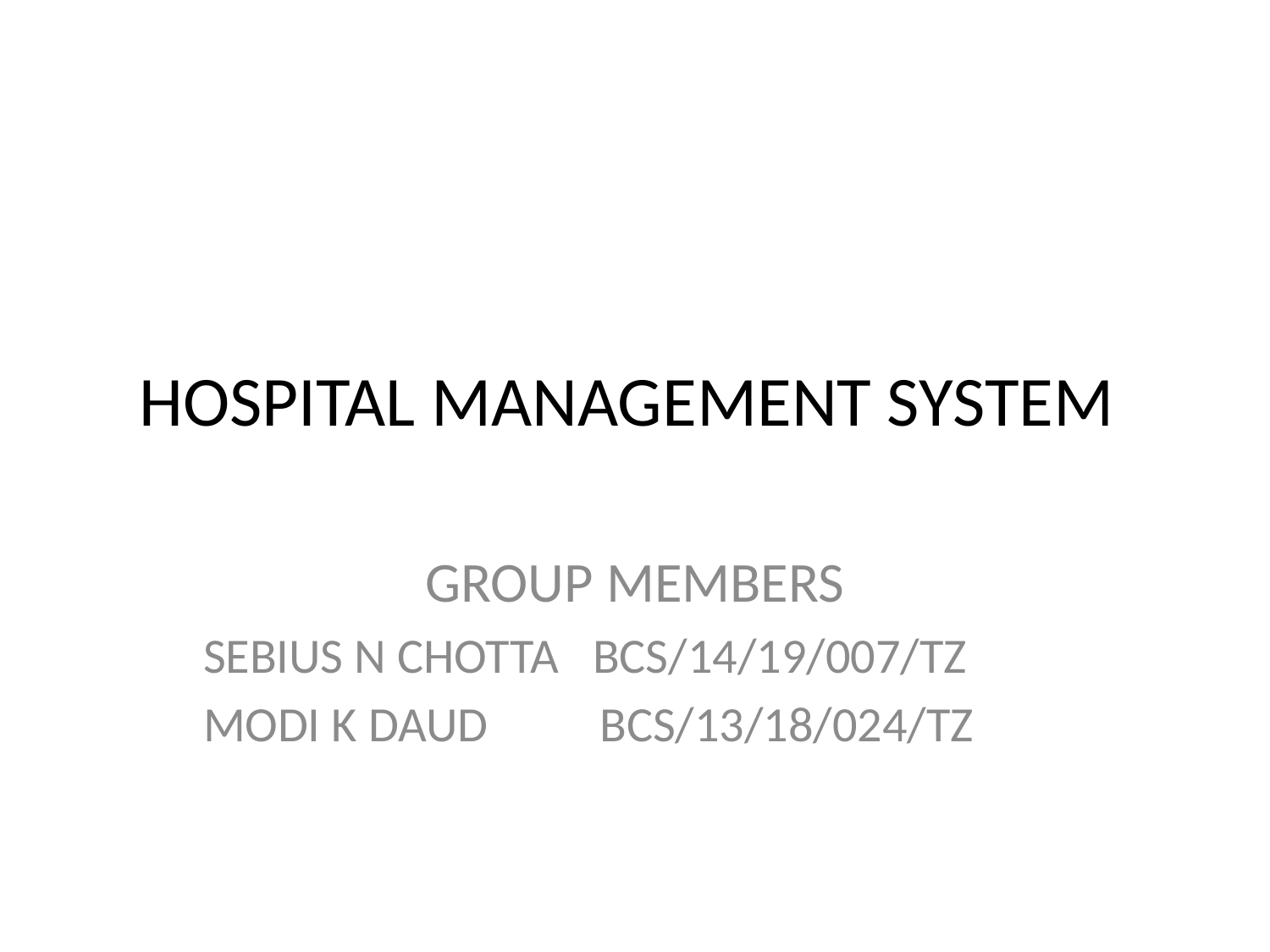

# HOSPITAL MANAGEMENT SYSTEM
GROUP MEMBERS
SEBIUS N CHOTTA   BCS/14/19/007/TZ
MODI K DAUD          BCS/13/18/024/TZ